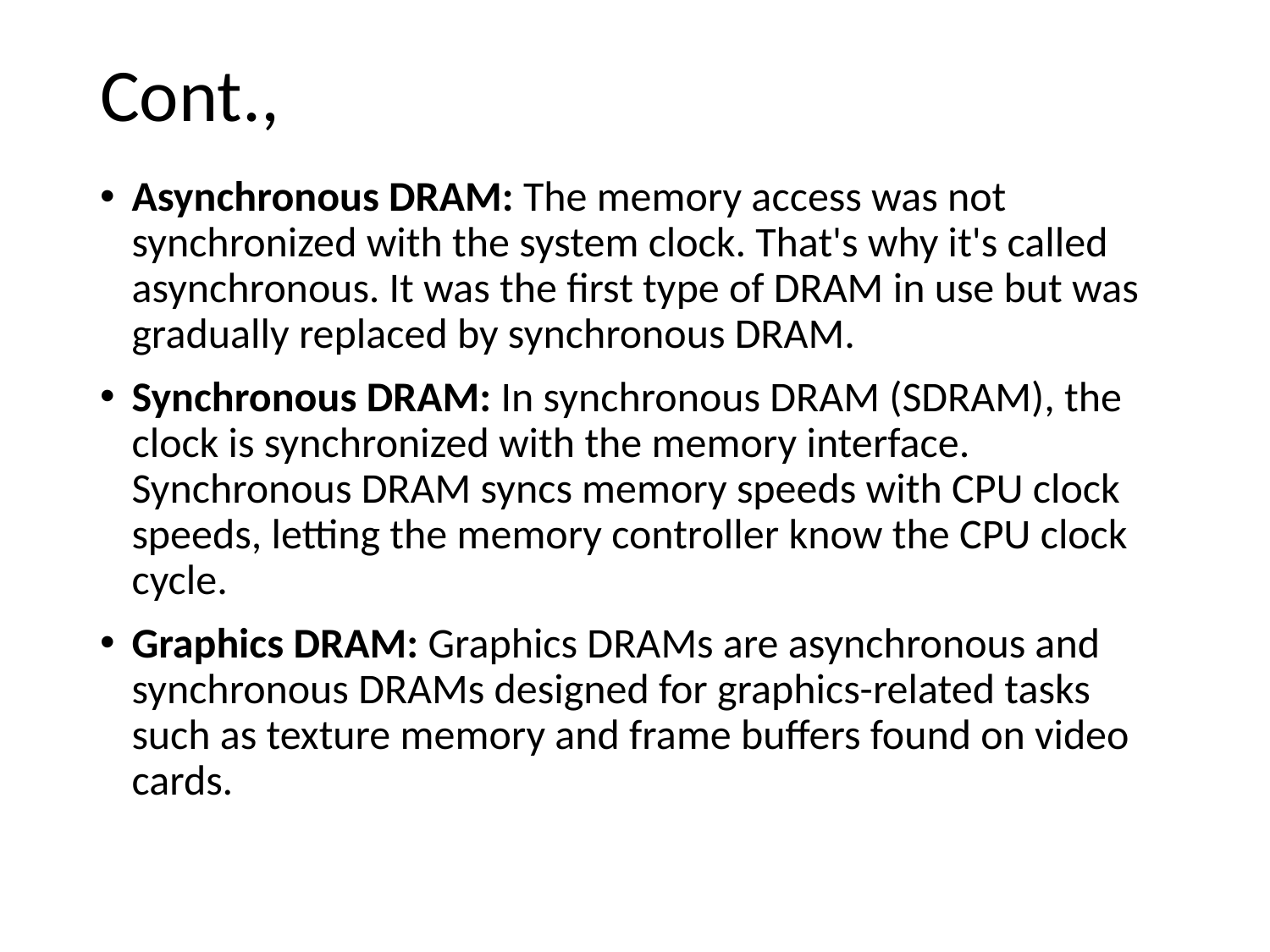

# Cont.,
Asynchronous DRAM: The memory access was not synchronized with the system clock. That's why it's called asynchronous. It was the first type of DRAM in use but was gradually replaced by synchronous DRAM.
Synchronous DRAM: In synchronous DRAM (SDRAM), the clock is synchronized with the memory interface. Synchronous DRAM syncs memory speeds with CPU clock speeds, letting the memory controller know the CPU clock cycle.
Graphics DRAM: Graphics DRAMs are asynchronous and synchronous DRAMs designed for graphics-related tasks such as texture memory and frame buffers found on video cards.